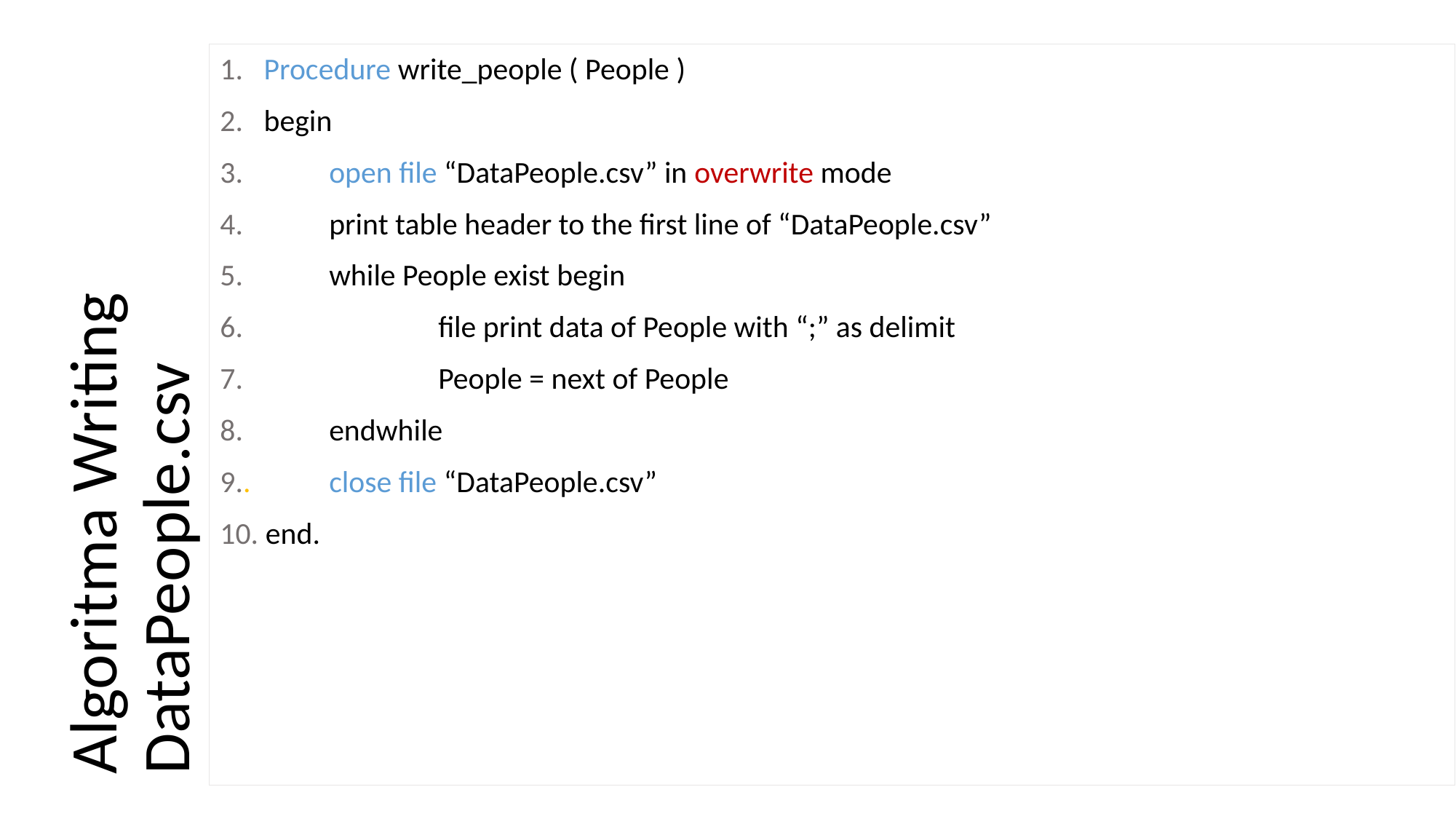

1.   Procedure write_people ( People )
2.   begin
3. 	open file “DataPeople.csv” in overwrite mode
4. 	print table header to the first line of “DataPeople.csv”
5. 	while People exist begin
6. 		file print data of People with “;” as delimit
7.		People = next of People
8.	endwhile
9..	close file “DataPeople.csv”
10. end.
# Algoritma Writing DataPeople.csv